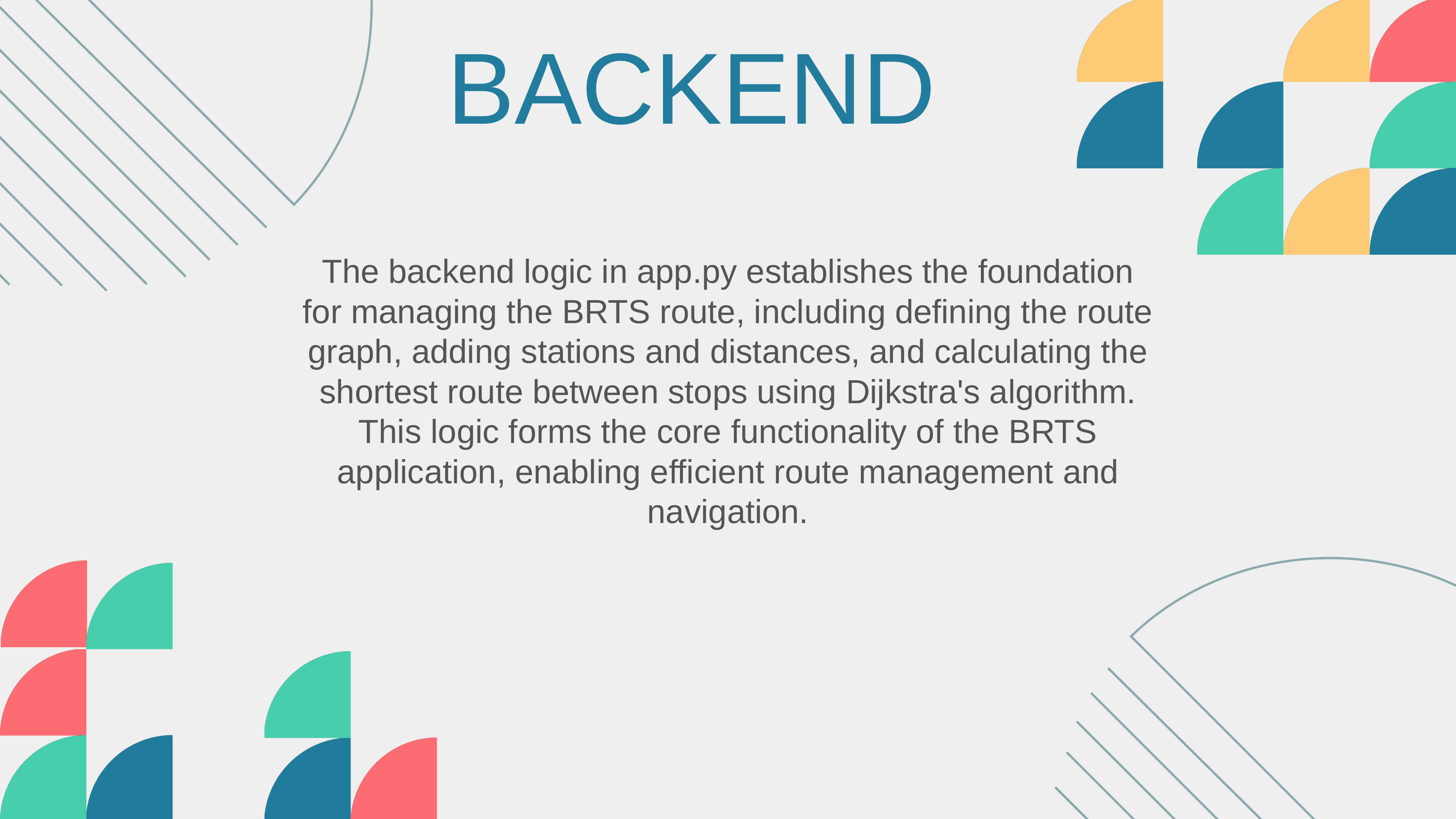

BACKEND

The backend logic in app.py establishes the foundation for managing the BRTS route, including defining the route graph, adding stations and distances, and calculating the shortest route between stops using Dijkstra's algorithm. This logic forms the core functionality of the BRTS application, enabling efficient route management and navigation.